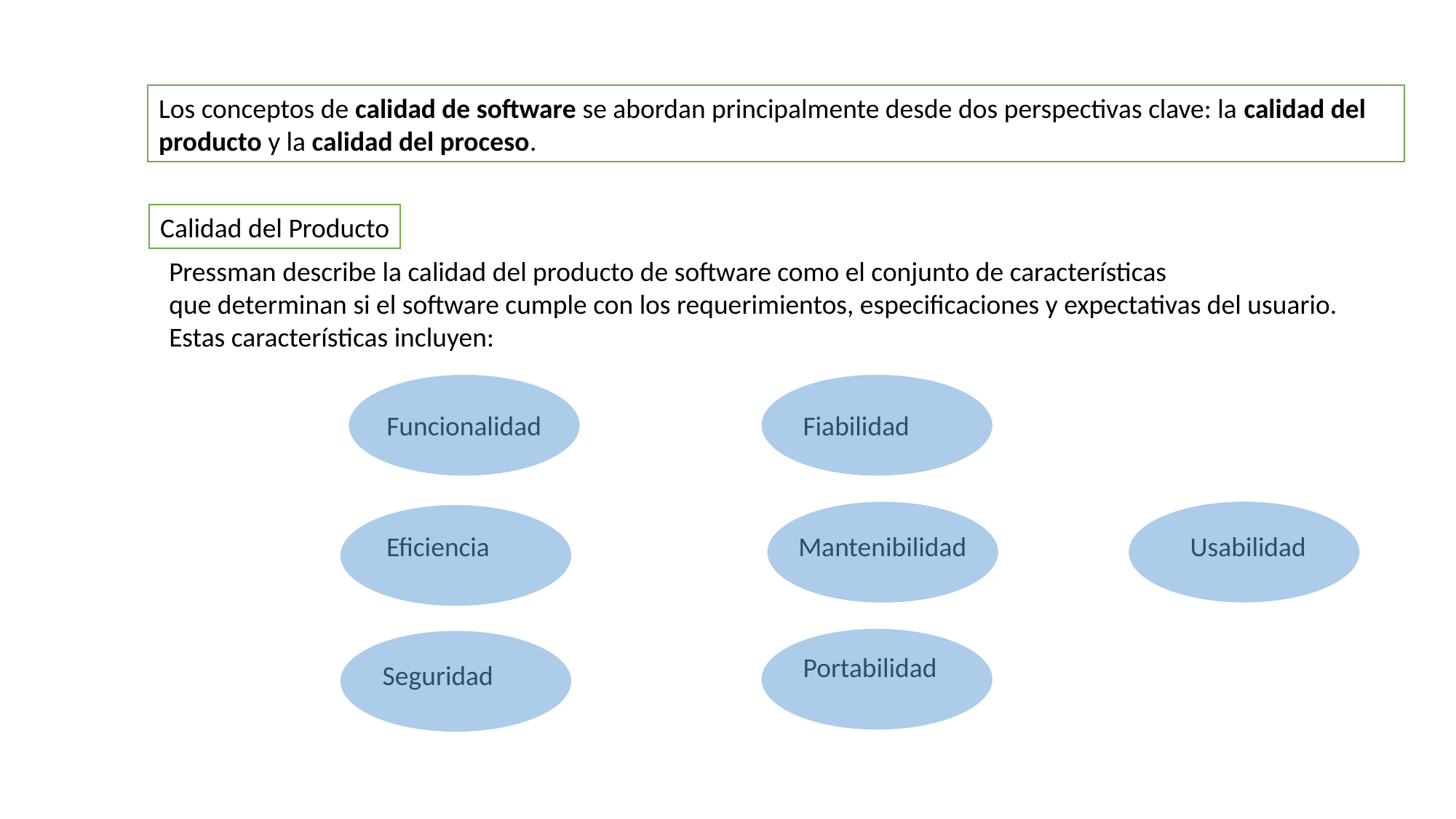

Los conceptos de calidad de software se abordan principalmente desde dos perspectivas clave: la calidad del producto y la calidad del proceso.
Calidad del Producto
Pressman describe la calidad del producto de software como el conjunto de características
que determinan si el software cumple con los requerimientos, especificaciones y expectativas del usuario.
Estas características incluyen:

Funcionalidad
Fiabilidad

Eficiencia
Mantenibilidad
Usabilidad

Portabilidad
Seguridad